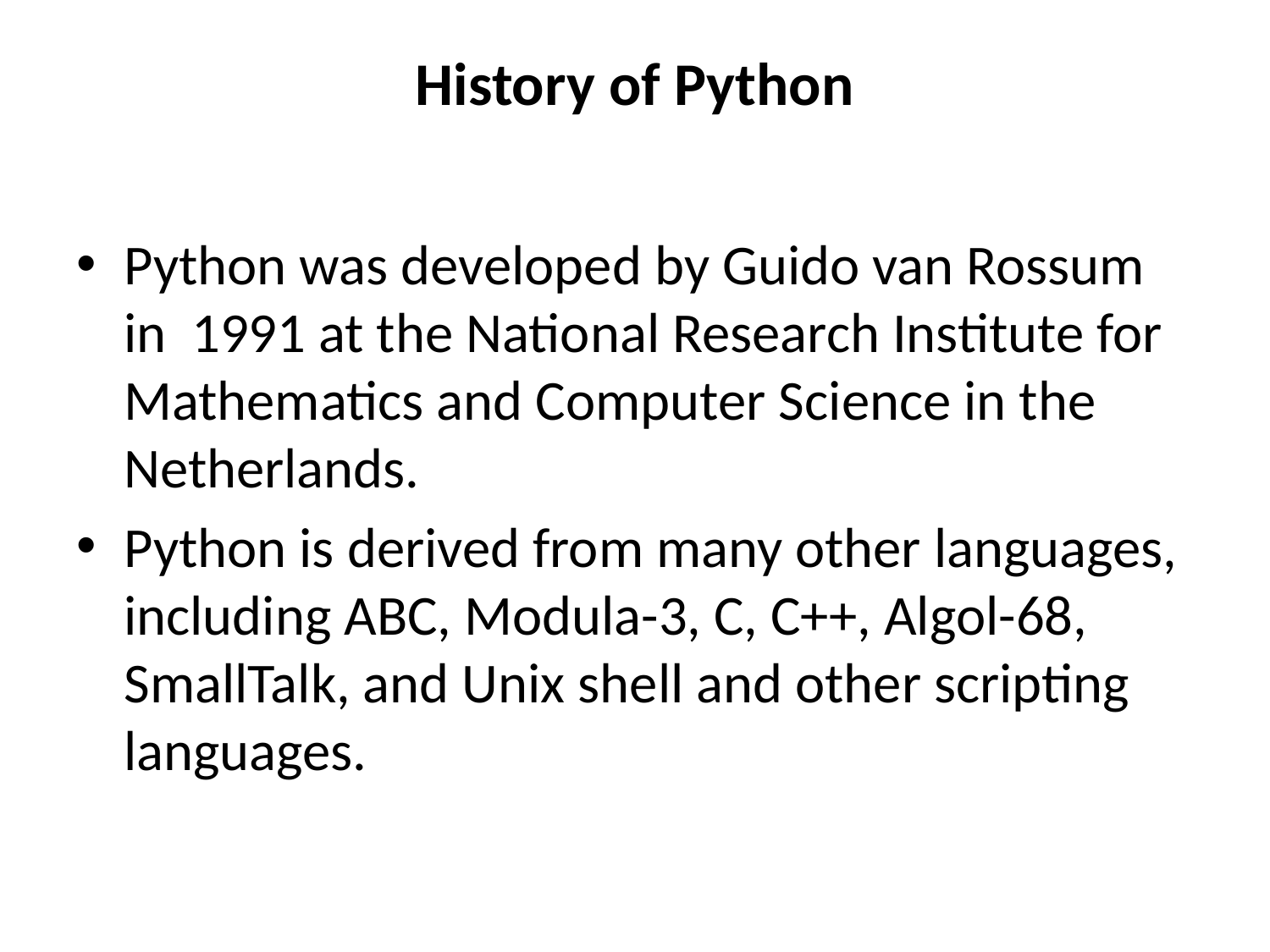

# History of Python
Python was developed by Guido van Rossum in  1991 at the National Research Institute for Mathematics and Computer Science in the Netherlands.
Python is derived from many other languages, including ABC, Modula-3, C, C++, Algol-68, SmallTalk, and Unix shell and other scripting languages.